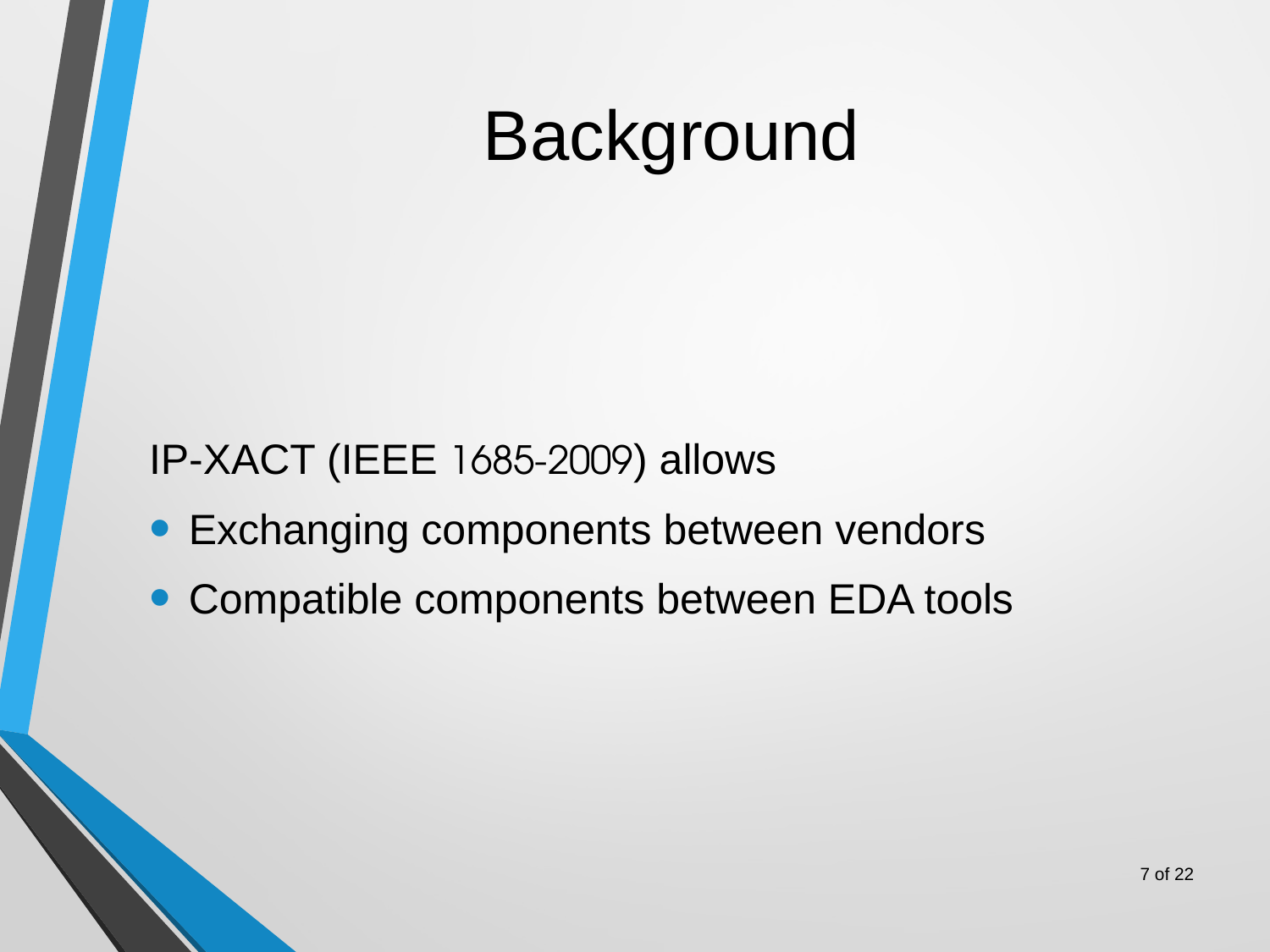

# Background
IP-XACT (IEEE 1685-2009) allows
Exchanging components between vendors
Compatible components between EDA tools
7 of 22